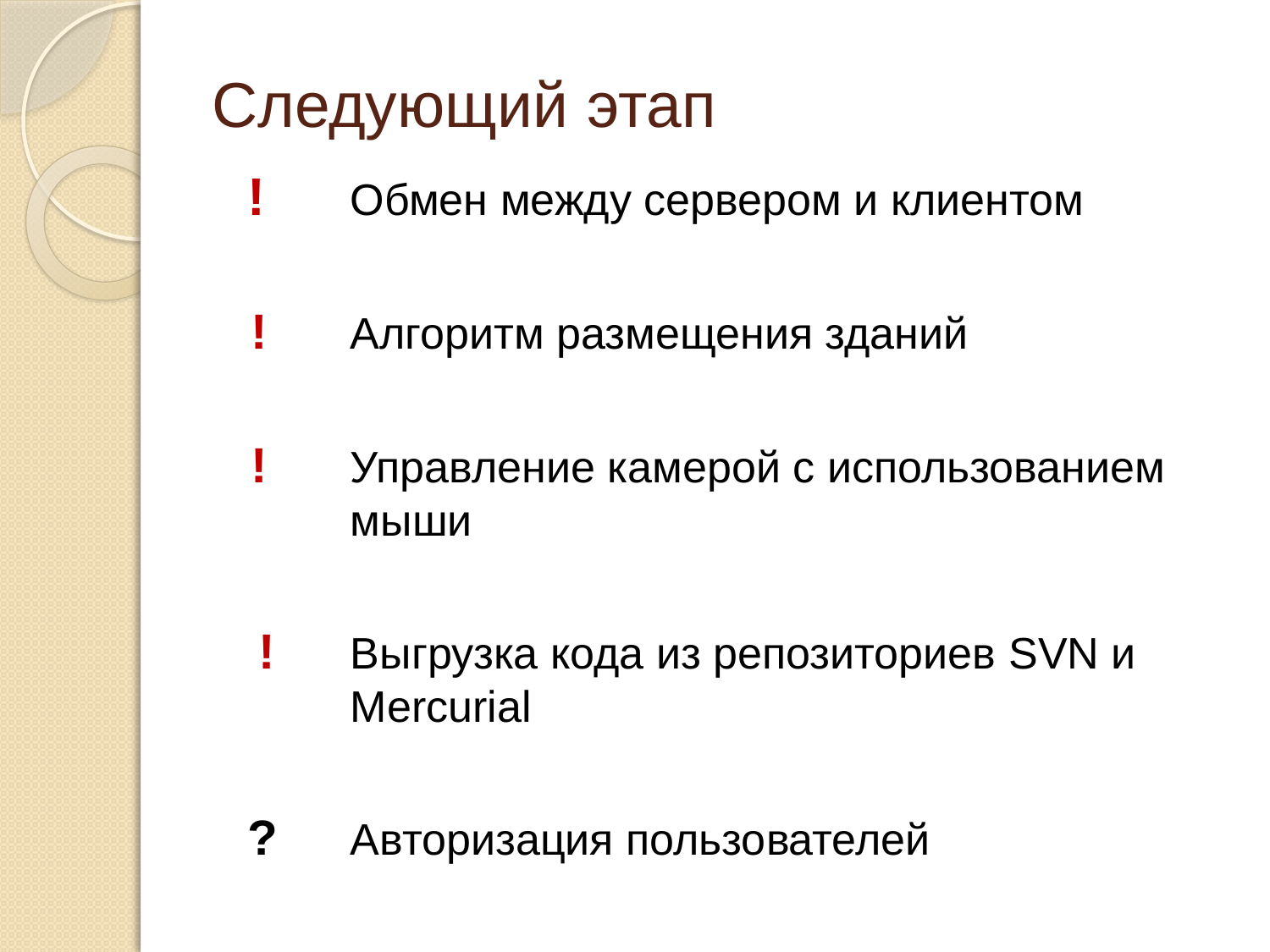

# Следующий этап
  !	Обмен между сервером и клиентом

  ! 	Алгоритм размещения зданий

  ! 	Управление камерой с использованием 	мыши

   ! 	Выгрузка кода из репозиториев SVN и 	Mercurial

  ?	Авторизация пользователей